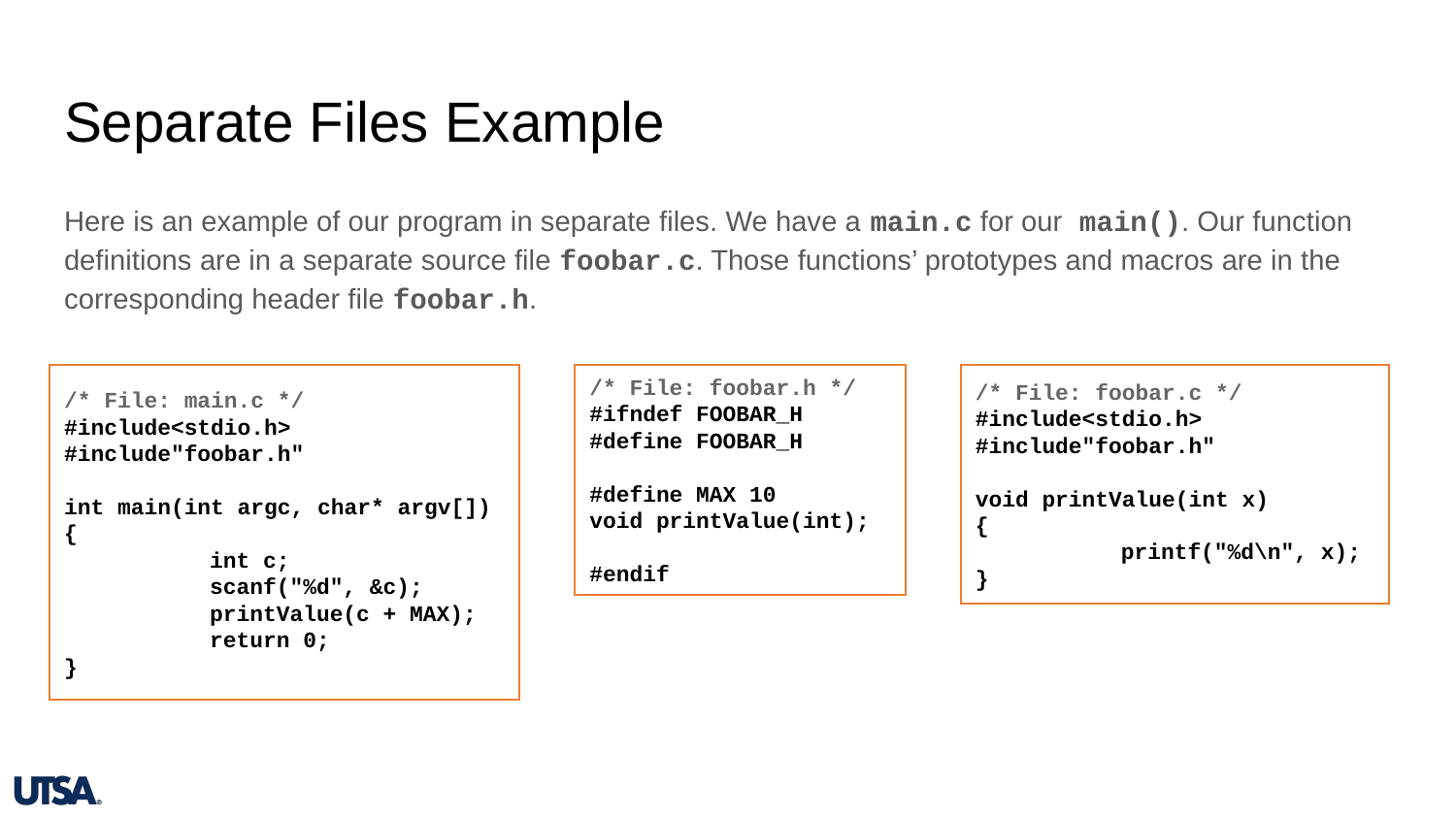

# Separate Files Example
Here is an example of our program in separate files. We have a main.c for our main(). Our function definitions are in a separate source file foobar.c. Those functions’ prototypes and macros are in the corresponding header file foobar.h.
/* File: main.c */
#include<stdio.h>
#include"foobar.h"

int main(int argc, char* argv[])
{
	int c;
	scanf("%d", &c);
	printValue(c + MAX);
	return 0;
}
/* File: foobar.h */
#ifndef FOOBAR_H
#define FOOBAR_H

#define MAX 10
void printValue(int);

#endif
/* File: foobar.c */
#include<stdio.h>
#include"foobar.h"

void printValue(int x)
{
	printf("%d\n", x);
}